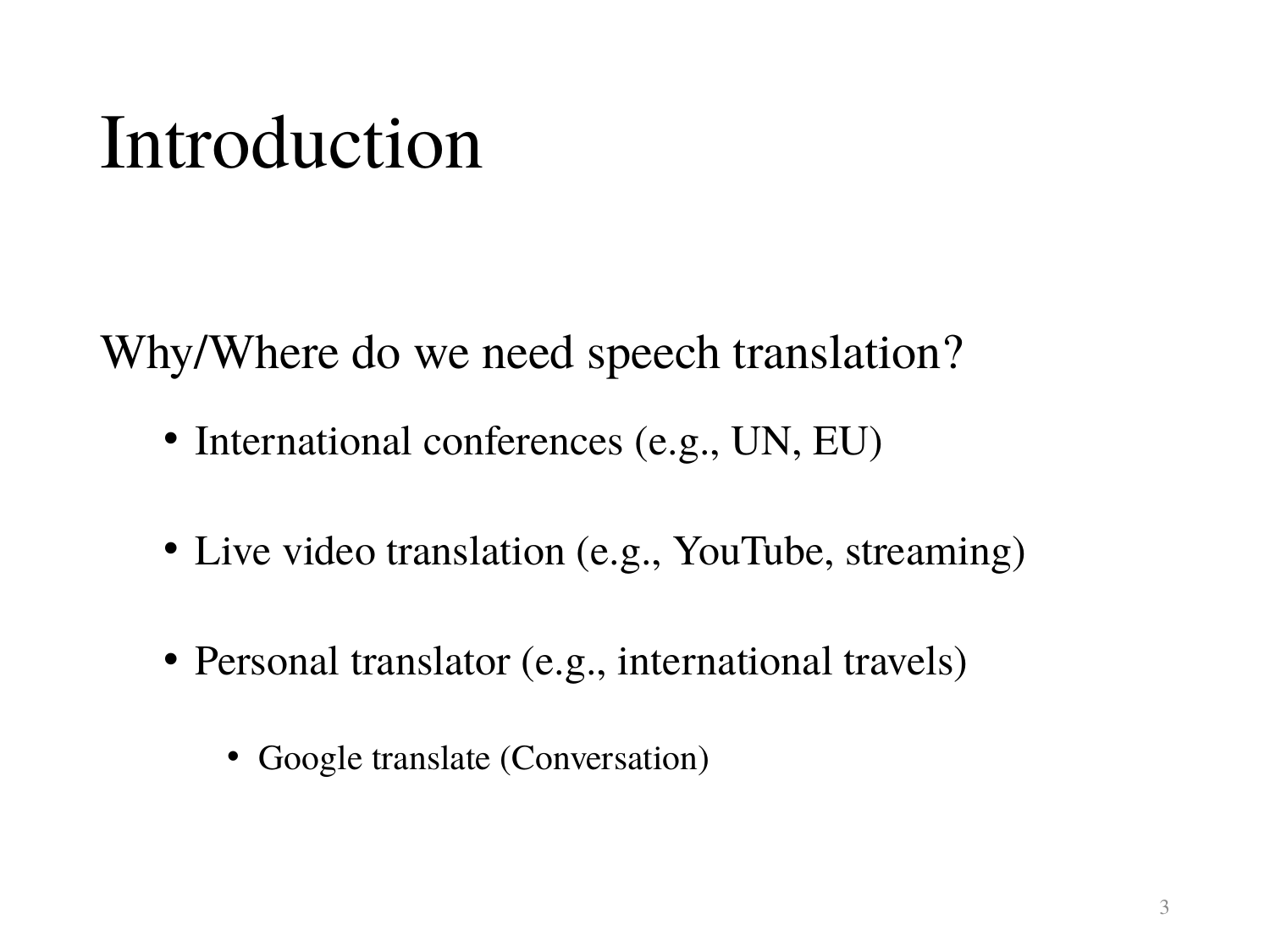

# Introduction
Why/Where do we need speech translation?
International conferences (e.g., UN, EU)
Live video translation (e.g., YouTube, streaming)
Personal translator (e.g., international travels)
Google translate (Conversation)
3